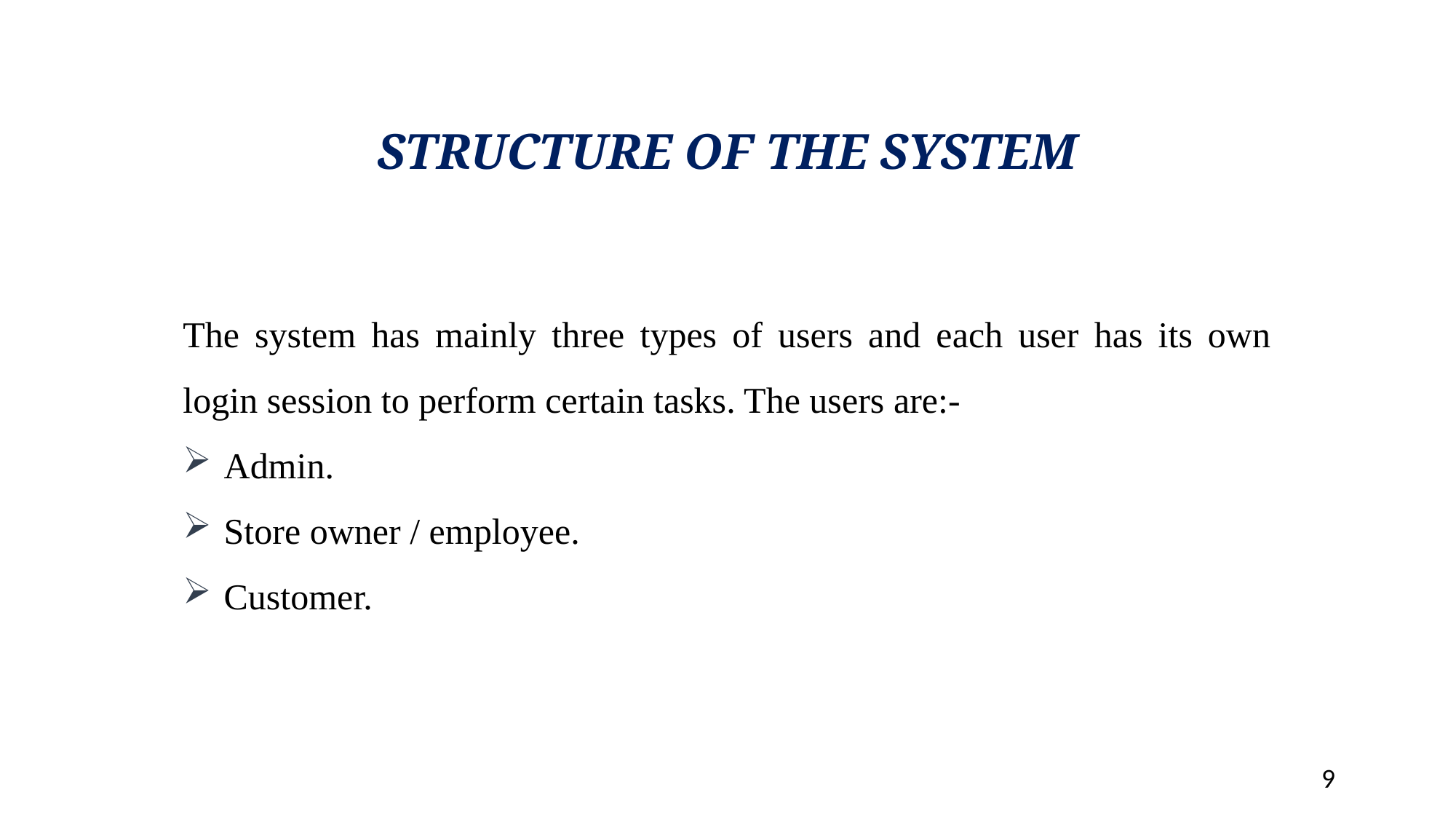

STRUCTURE OF THE SYSTEM
The system has mainly three types of users and each user has its own login session to perform certain tasks. The users are:-
Admin.
Store owner / employee.
Customer.
9